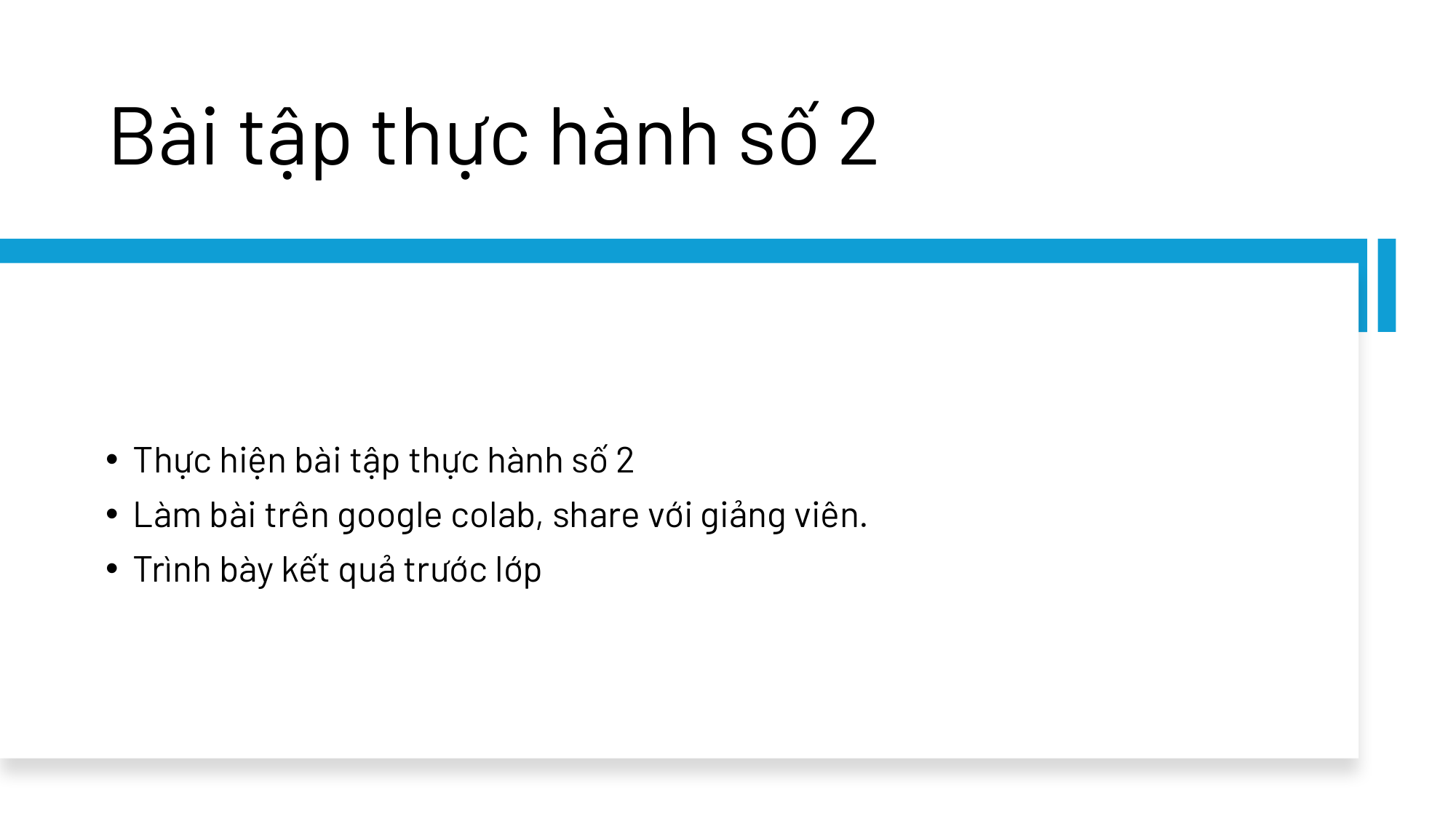

# Bài tập thực hành số 2

Thực hiện bài tập thực hành số 2
Làm bài trên google colab, share với giảng viên.
Trình bày kết quả trước lớp